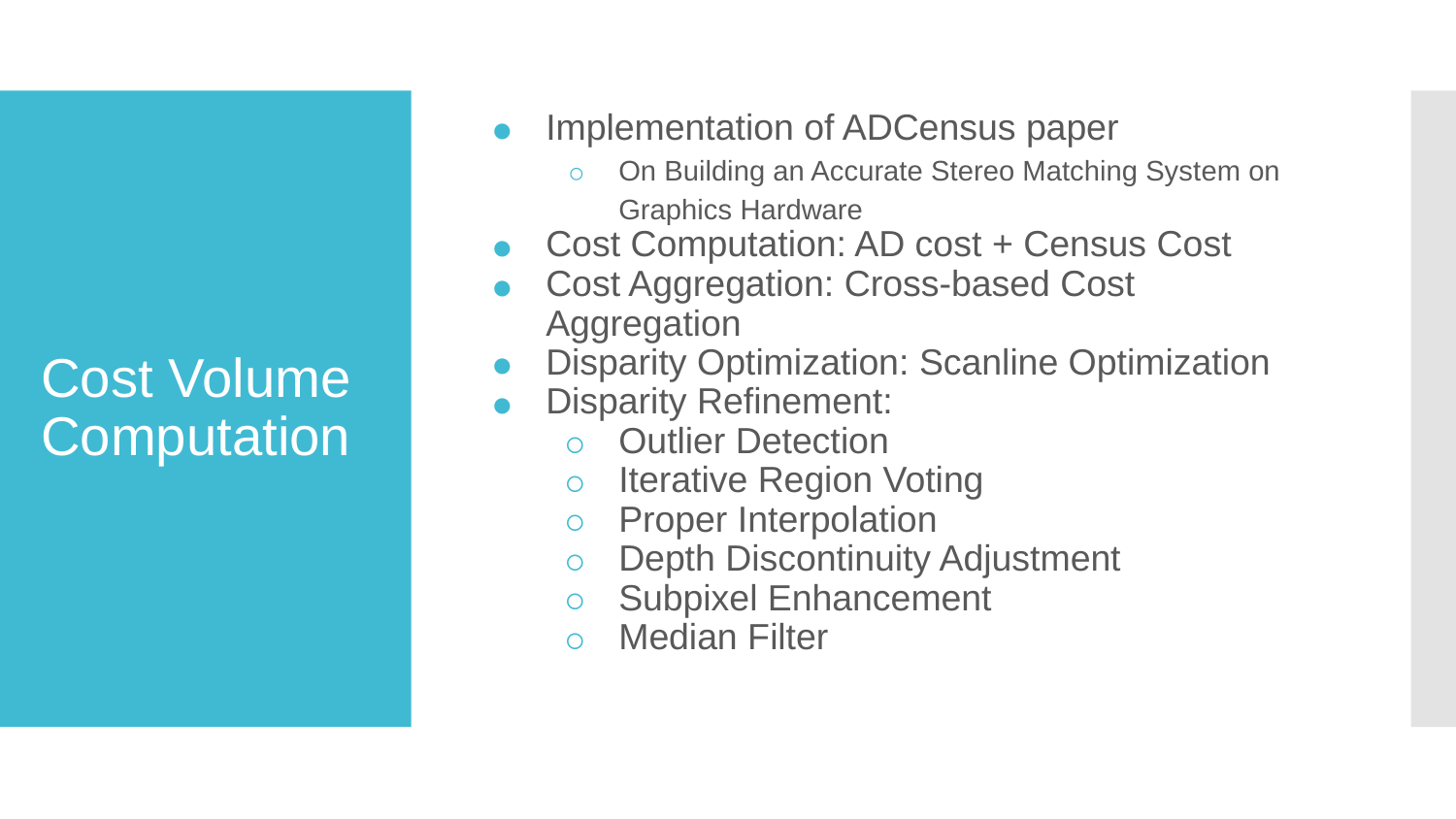

Implementation of ADCensus paper
On Building an Accurate Stereo Matching System on Graphics Hardware
Cost Computation: AD cost + Census Cost
Cost Aggregation: Cross-based Cost Aggregation
Disparity Optimization: Scanline Optimization
Disparity Refinement:
Outlier Detection
Iterative Region Voting
Proper Interpolation
Depth Discontinuity Adjustment
Subpixel Enhancement
Median Filter
# Cost Volume Computation